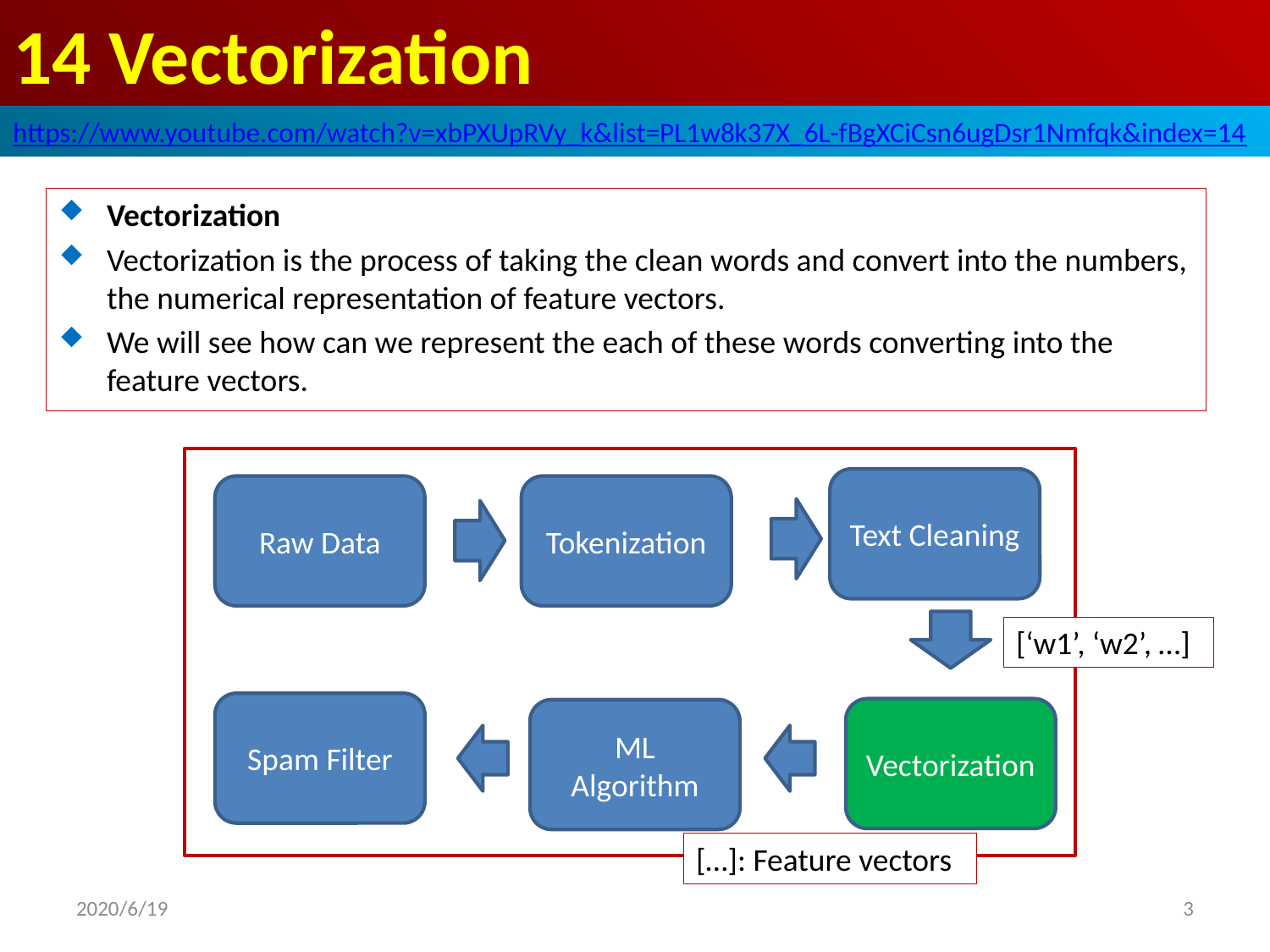

# 14 Vectorization
https://www.youtube.com/watch?v=xbPXUpRVy_k&list=PL1w8k37X_6L-fBgXCiCsn6ugDsr1Nmfqk&index=14
Vectorization
Vectorization is the process of taking the clean words and convert into the numbers, the numerical representation of feature vectors.
We will see how can we represent the each of these words converting into the feature vectors.

Text Cleaning
Raw Data
Tokenization

[‘w1’, ‘w2’, …]
Spam Filter
Vectorization
ML Algorithm

[…]: Feature vectors
2020/6/19
3